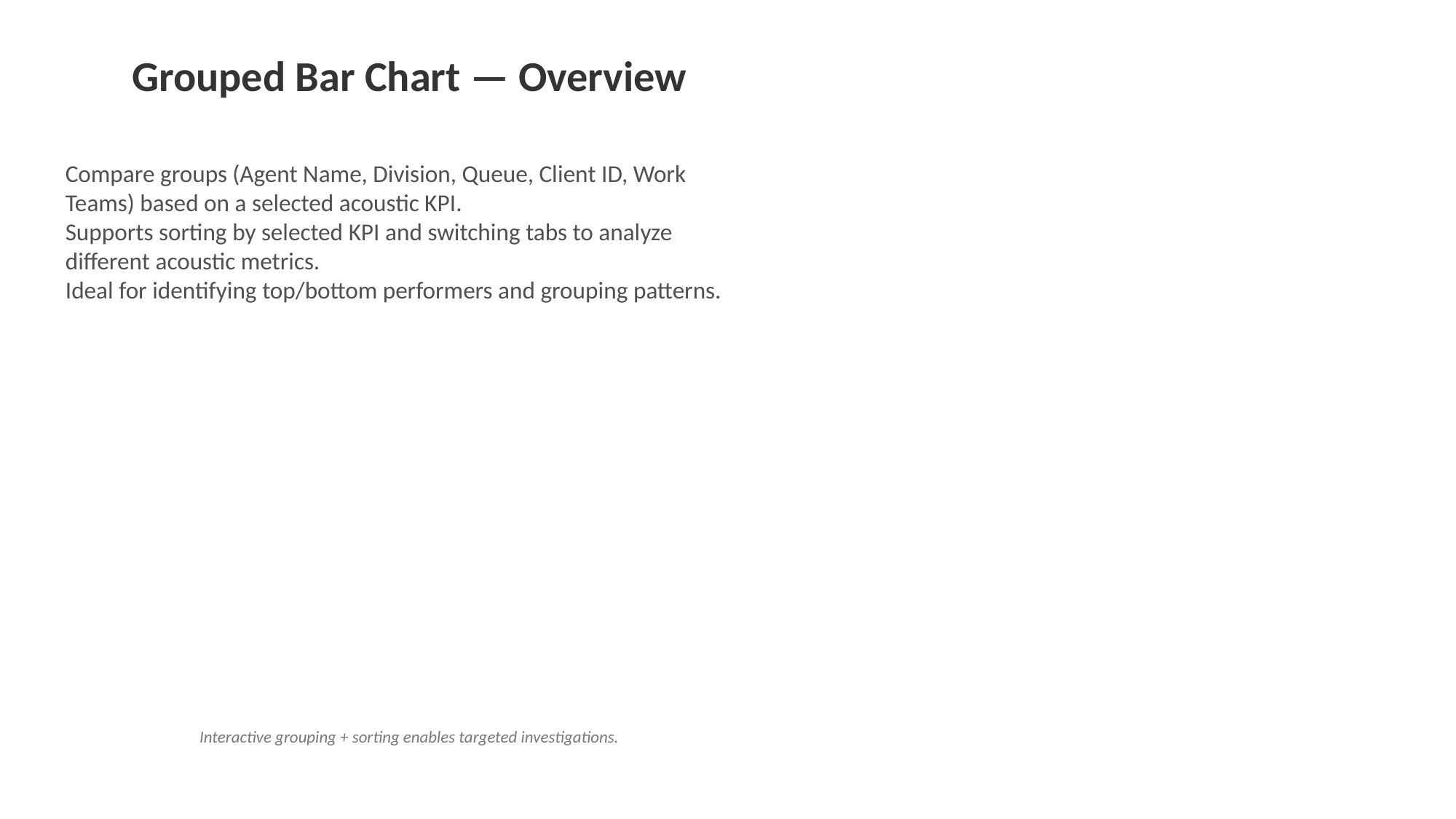

#
Grouped Bar Chart — Overview
Compare groups (Agent Name, Division, Queue, Client ID, Work Teams) based on a selected acoustic KPI.
Supports sorting by selected KPI and switching tabs to analyze different acoustic metrics.
Ideal for identifying top/bottom performers and grouping patterns.
Interactive grouping + sorting enables targeted investigations.